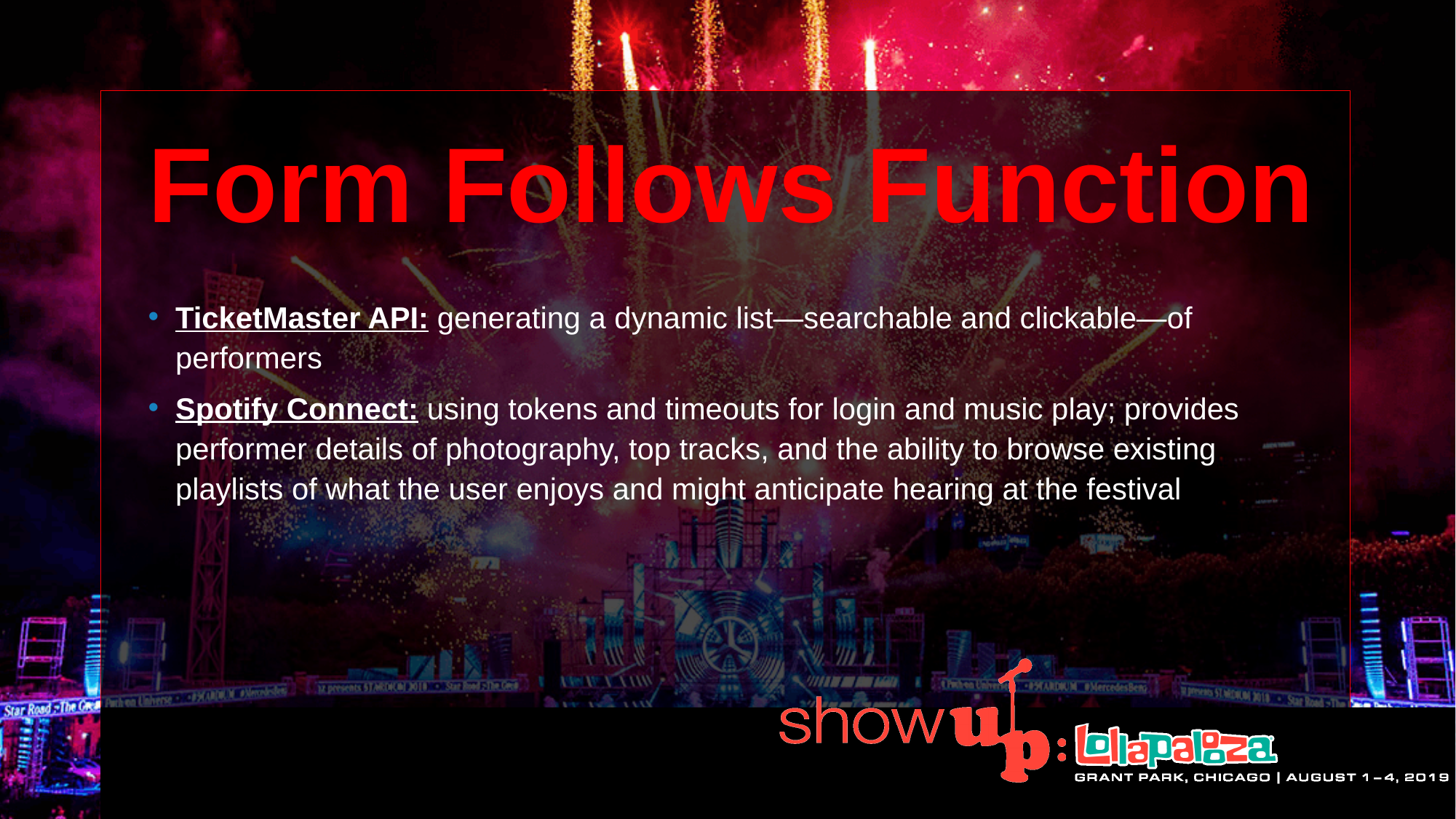

Form Follows Function
TicketMaster API: generating a dynamic list—searchable and clickable—of performers
Spotify Connect: using tokens and timeouts for login and music play; provides performer details of photography, top tracks, and the ability to browse existing playlists of what the user enjoys and might anticipate hearing at the festival